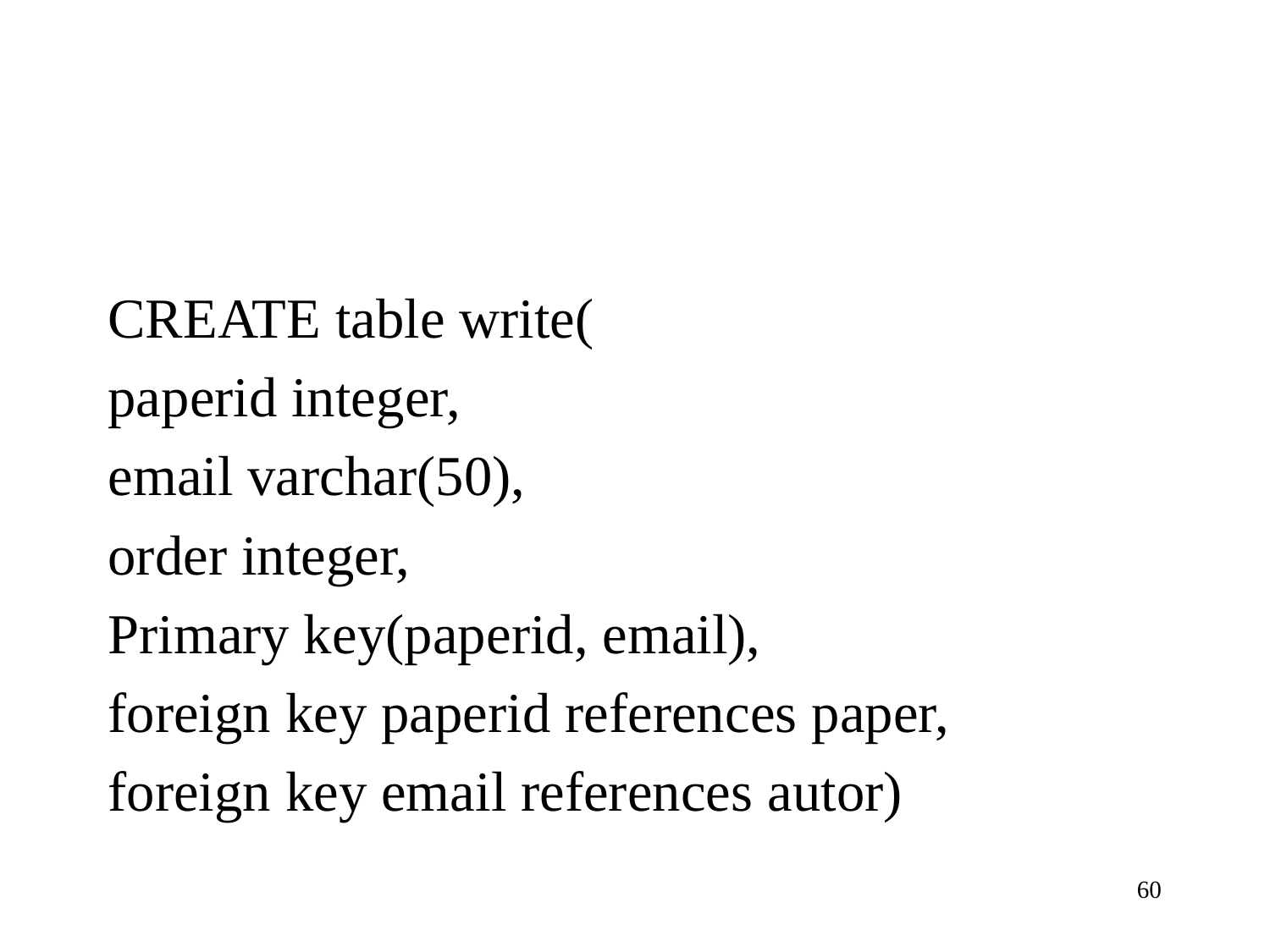

#
CREATE table write(
paperid integer,
email varchar(50),
order integer,
Primary key(paperid, email),
foreign key paperid references paper,
foreign key email references autor)

60